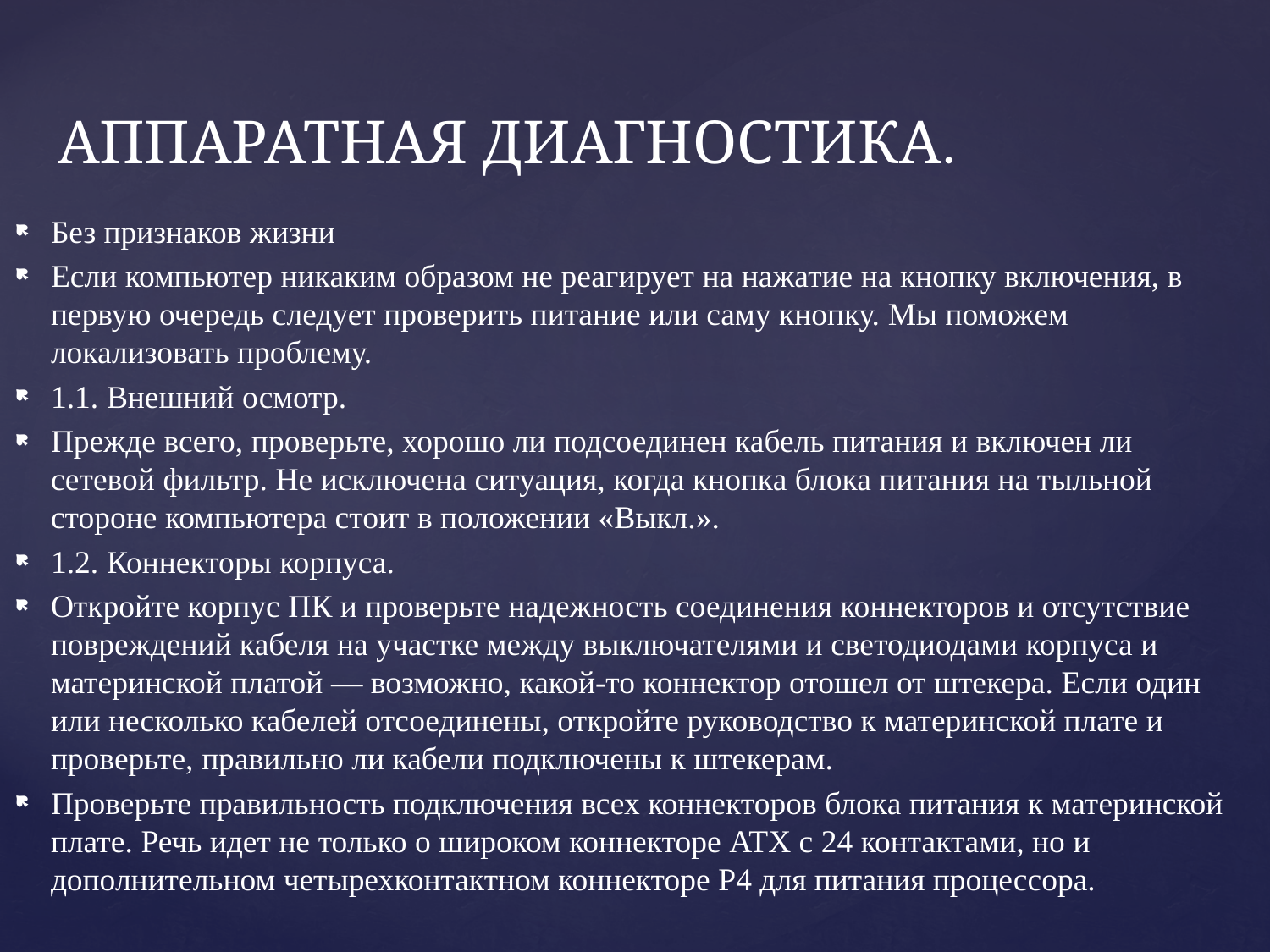

# АППАРАТНАЯ ДИАГНОСТИКА.
Без признаков жизни
Если компьютер никаким образом не реагирует на нажатие на кнопку включения, в первую очередь следует проверить питание или саму кнопку. Мы поможем локализовать проблему.
1.1. Внешний осмотр.
Прежде всего, проверьте, хорошо ли подсоединен кабель питания и включен ли сетевой фильтр. Не исключена ситуация, когда кнопка блока питания на тыльной стороне компьютера стоит в положении «Выкл.».
1.2. Коннекторы корпуса.
Откройте корпус ПК и проверьте надежность соединения коннекторов и отсутствие повреждений кабеля на участке между выключателями и светодиодами корпуса и материнской платой — возможно, какой-то коннектор отошел от штекера. Если один или несколько кабелей отсоединены, откройте руководство к материнской плате и проверьте, правильно ли кабели подключены к штекерам.
Проверьте правильность подключения всех коннекторов блока питания к материнской плате. Речь идет не только о широком коннекторе ATX с 24 контактами, но и дополнительном четырехконтактном коннекторе P4 для питания процессора.